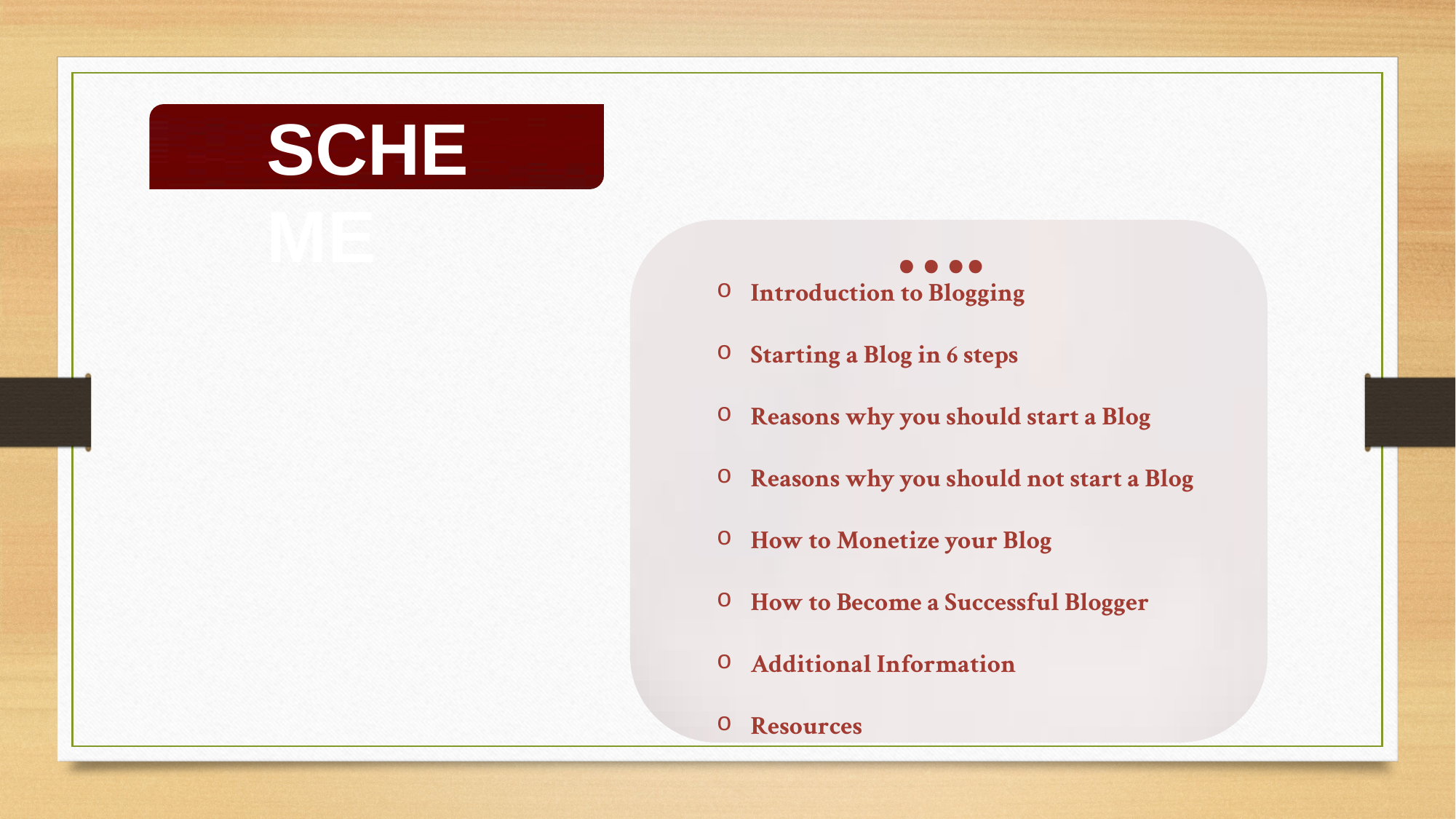

SCHEME

….

Introduction to Blogging

Starting a Blog in 6 steps

Reasons why you should start a Blog

Reasons why you should not start a Blog

How to Monetize your Blog

How to Become a Successful Blogger

Additional Information

Resources